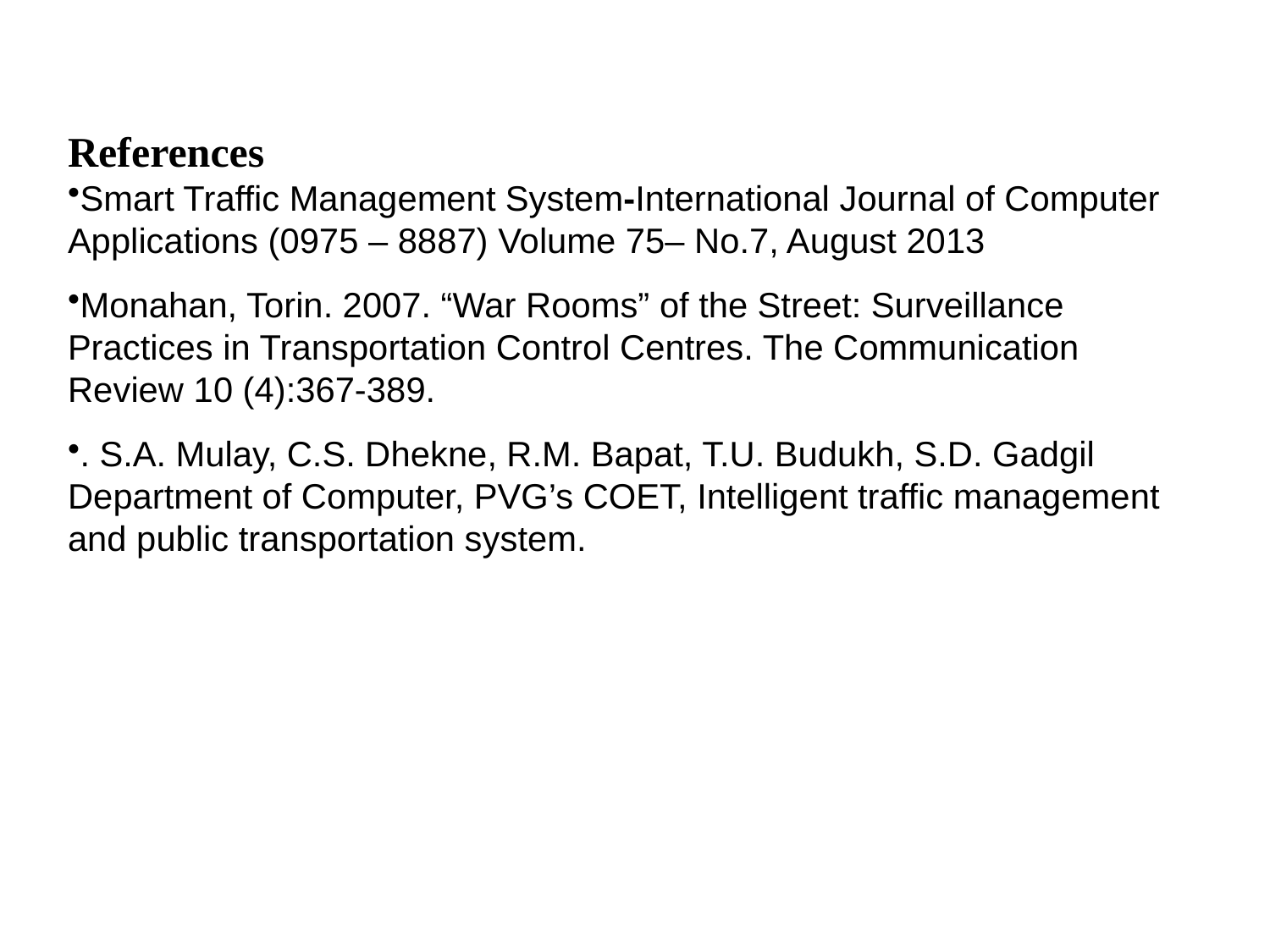

References
Smart Traffic Management System-International Journal of Computer Applications (0975 – 8887) Volume 75– No.7, August 2013

Monahan, Torin. 2007. “War Rooms” of the Street: Surveillance Practices in Transportation Control Centres. The Communication Review 10 (4):367-389.

. S.A. Mulay, C.S. Dhekne, R.M. Bapat, T.U. Budukh, S.D. Gadgil Department of Computer, PVG’s COET, Intelligent traffic management and public transportation system.